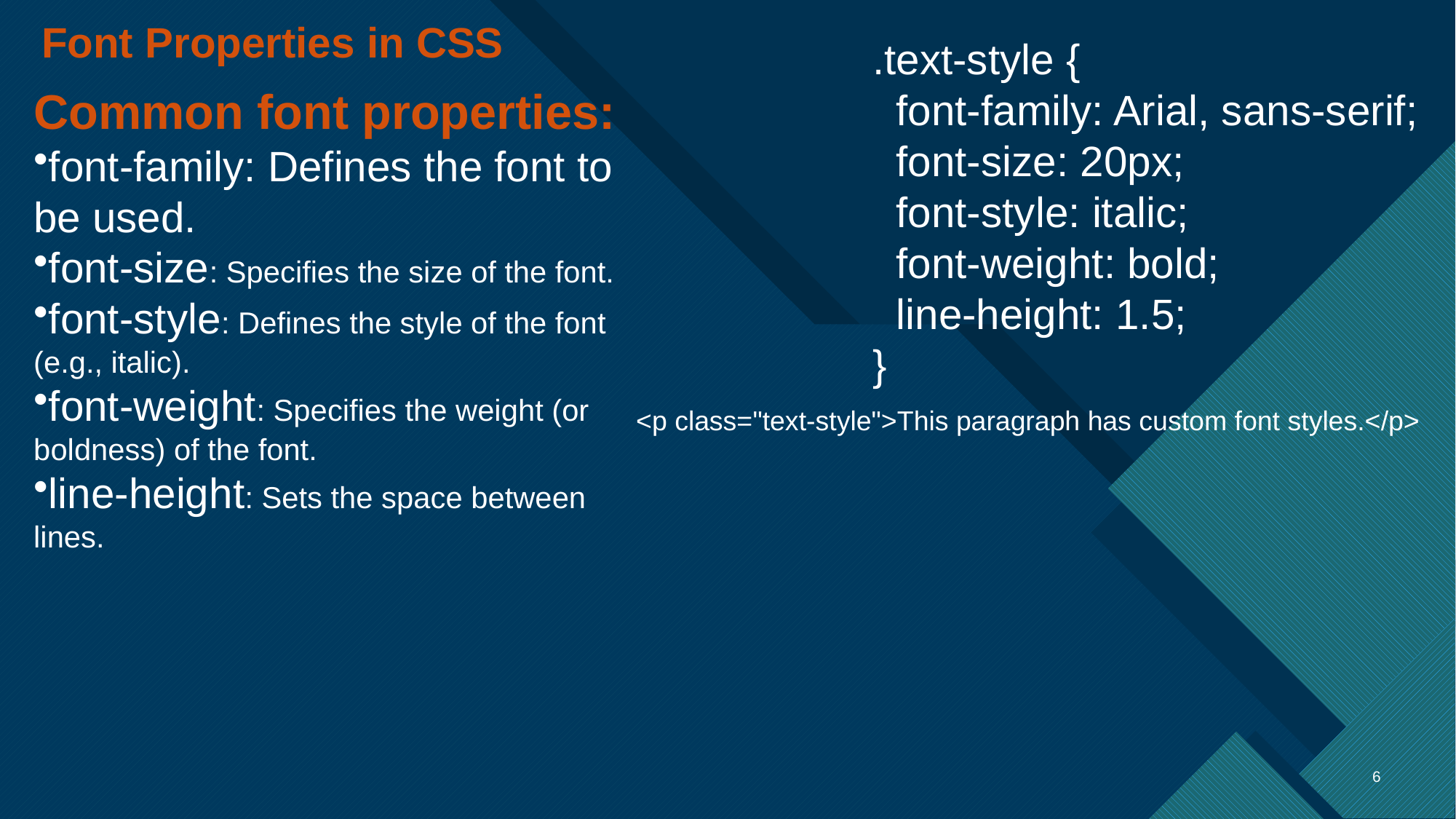

Font Properties in CSS
.text-style {
  font-family: Arial, sans-serif;
  font-size: 20px;
  font-style: italic;
  font-weight: bold;
  line-height: 1.5;
}
Common font properties:
font-family: Defines the font to be used.
font-size: Specifies the size of the font.
font-style: Defines the style of the font (e.g., italic).
font-weight: Specifies the weight (or boldness) of the font.
line-height: Sets the space between lines.

<p class="text-style">This paragraph has custom font styles.</p>
6